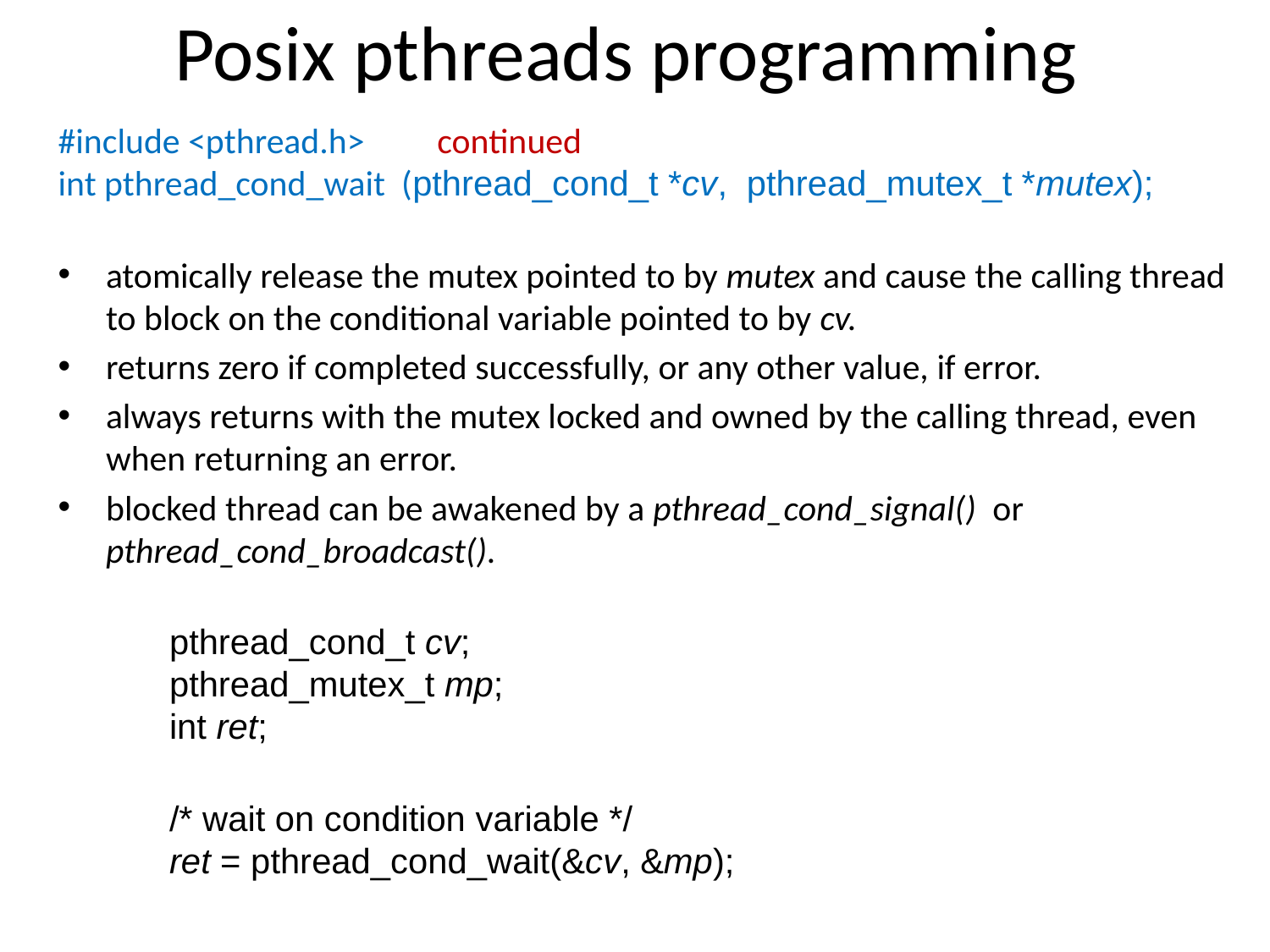

# Posix pthreads programming

#include <pthread.h>         continued
int pthread_cond_wait  (pthread_cond_t *cv,  pthread_mutex_t *mutex);
atomically release the mutex pointed to by mutex and cause the calling thread to block on the conditional variable pointed to by cv.
returns zero if completed successfully, or any other value, if error.
always returns with the mutex locked and owned by the calling thread, even when returning an error.
blocked thread can be awakened by a pthread_cond_signal()  or pthread_cond_broadcast().
pthread_cond_t cv;
pthread_mutex_t mp;
int ret;

/* wait on condition variable */
ret = pthread_cond_wait(&cv, &mp);